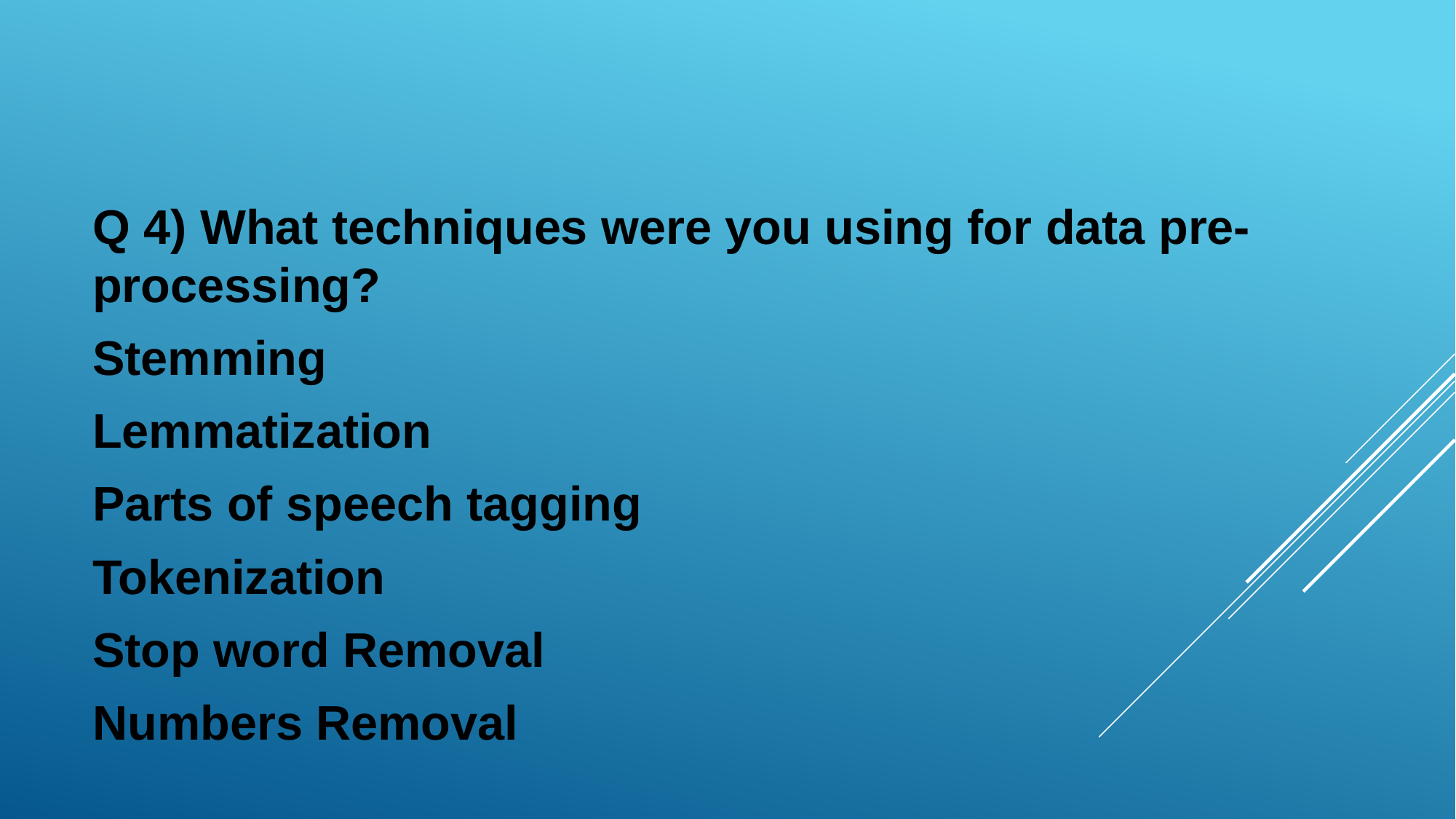

Q 4) What techniques were you using for data pre-processing?
Stemming
Lemmatization
Parts of speech tagging
Tokenization
Stop word Removal
Numbers Removal